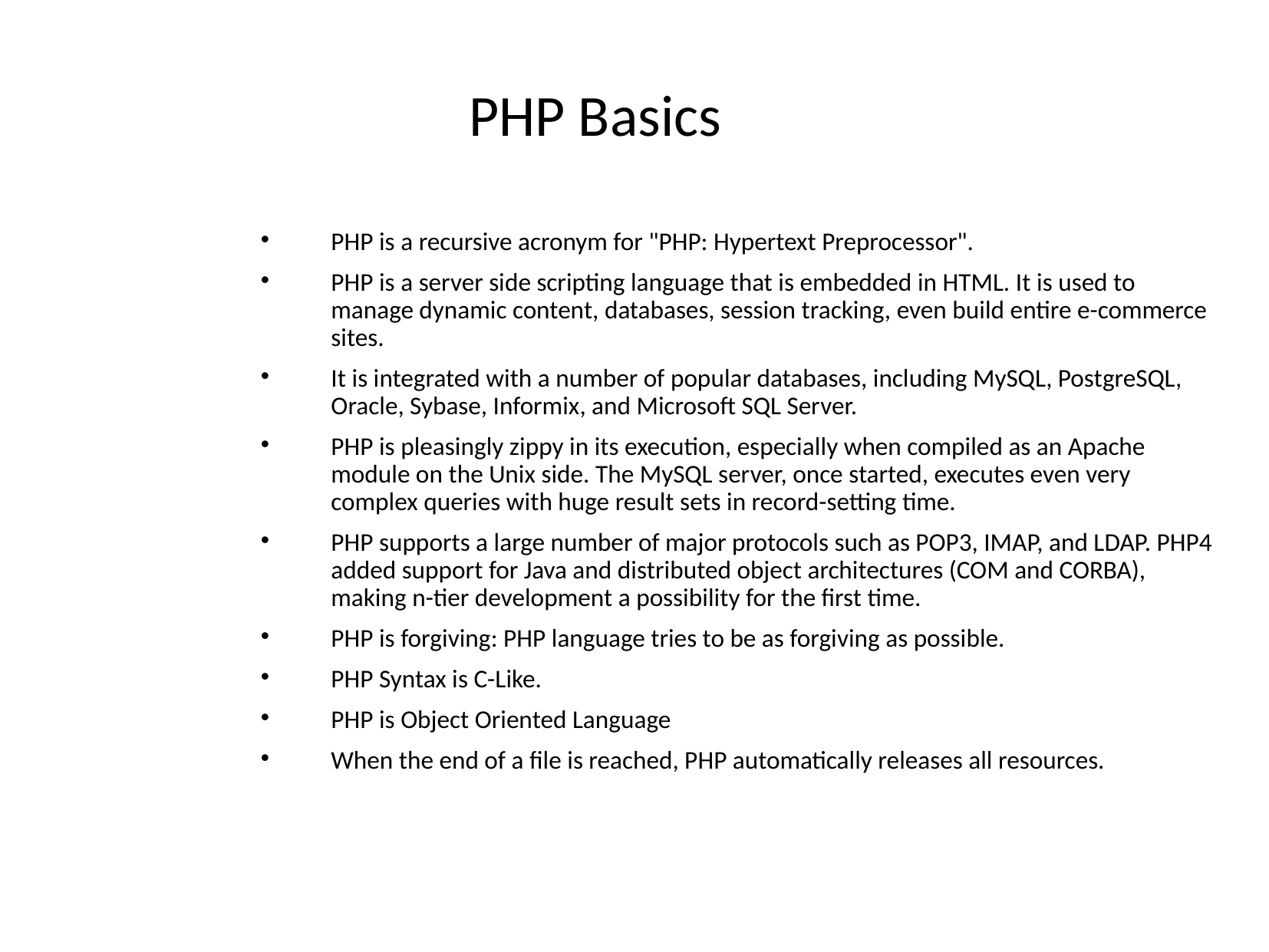

# PHP Basics
PHP is a recursive acronym for "PHP: Hypertext Preprocessor".
PHP is a server side scripting language that is embedded in HTML. It is used to manage dynamic content, databases, session tracking, even build entire e-commerce sites.
It is integrated with a number of popular databases, including MySQL, PostgreSQL, Oracle, Sybase, Informix, and Microsoft SQL Server.
PHP is pleasingly zippy in its execution, especially when compiled as an Apache module on the Unix side. The MySQL server, once started, executes even very complex queries with huge result sets in record-setting time.
PHP supports a large number of major protocols such as POP3, IMAP, and LDAP. PHP4 added support for Java and distributed object architectures (COM and CORBA), making n-tier development a possibility for the first time.
PHP is forgiving: PHP language tries to be as forgiving as possible.
PHP Syntax is C-Like.
PHP is Object Oriented Language
When the end of a file is reached, PHP automatically releases all resources.